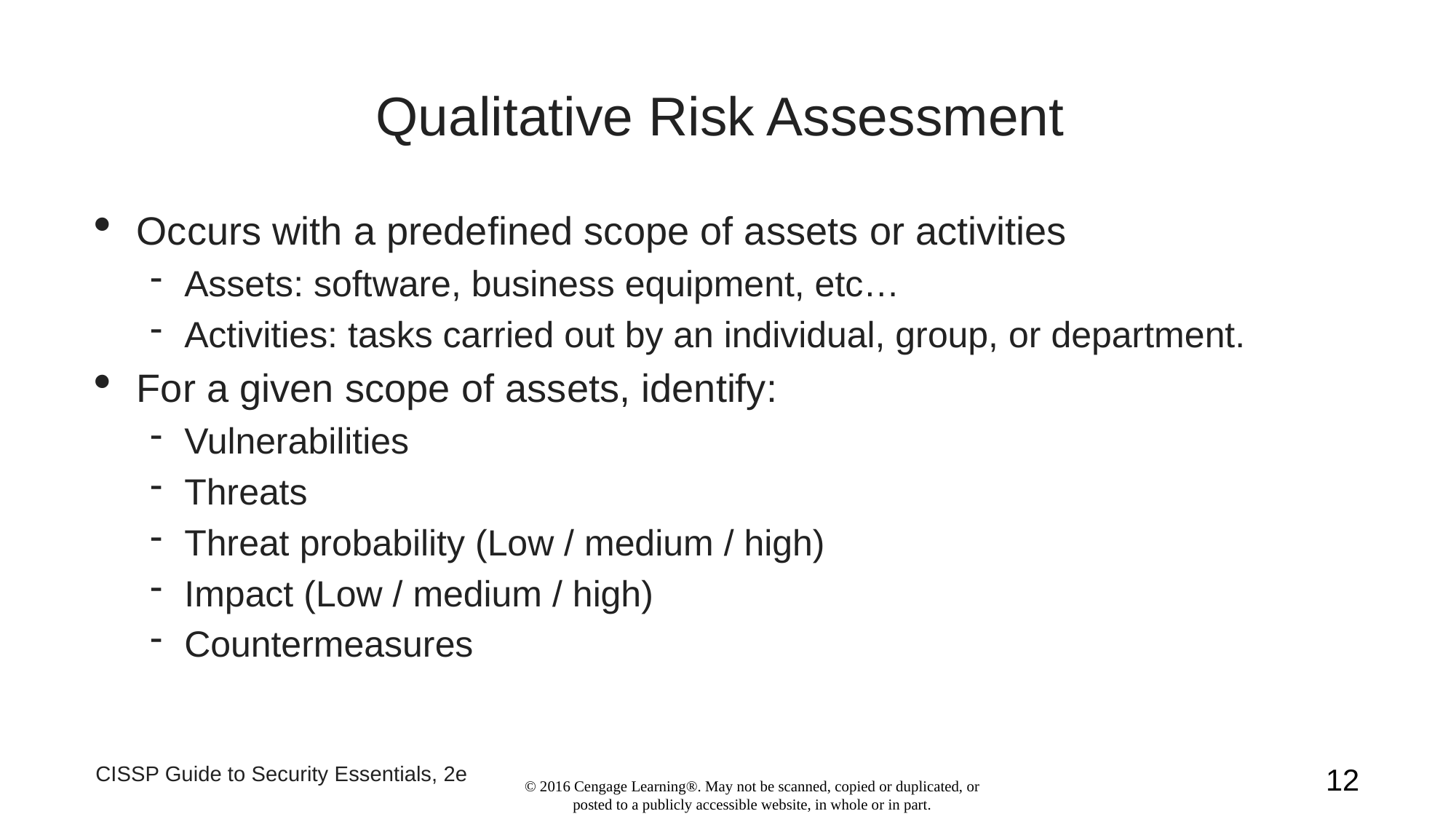

Qualitative Risk Assessment
Occurs with a predefined scope of assets or activities
Assets: software, business equipment, etc…
Activities: tasks carried out by an individual, group, or department.
For a given scope of assets, identify:
Vulnerabilities
Threats
Threat probability (Low / medium / high)
Impact (Low / medium / high)
Countermeasures
CISSP Guide to Security Essentials, 2e
12
© 2016 Cengage Learning®. May not be scanned, copied or duplicated, or posted to a publicly accessible website, in whole or in part.